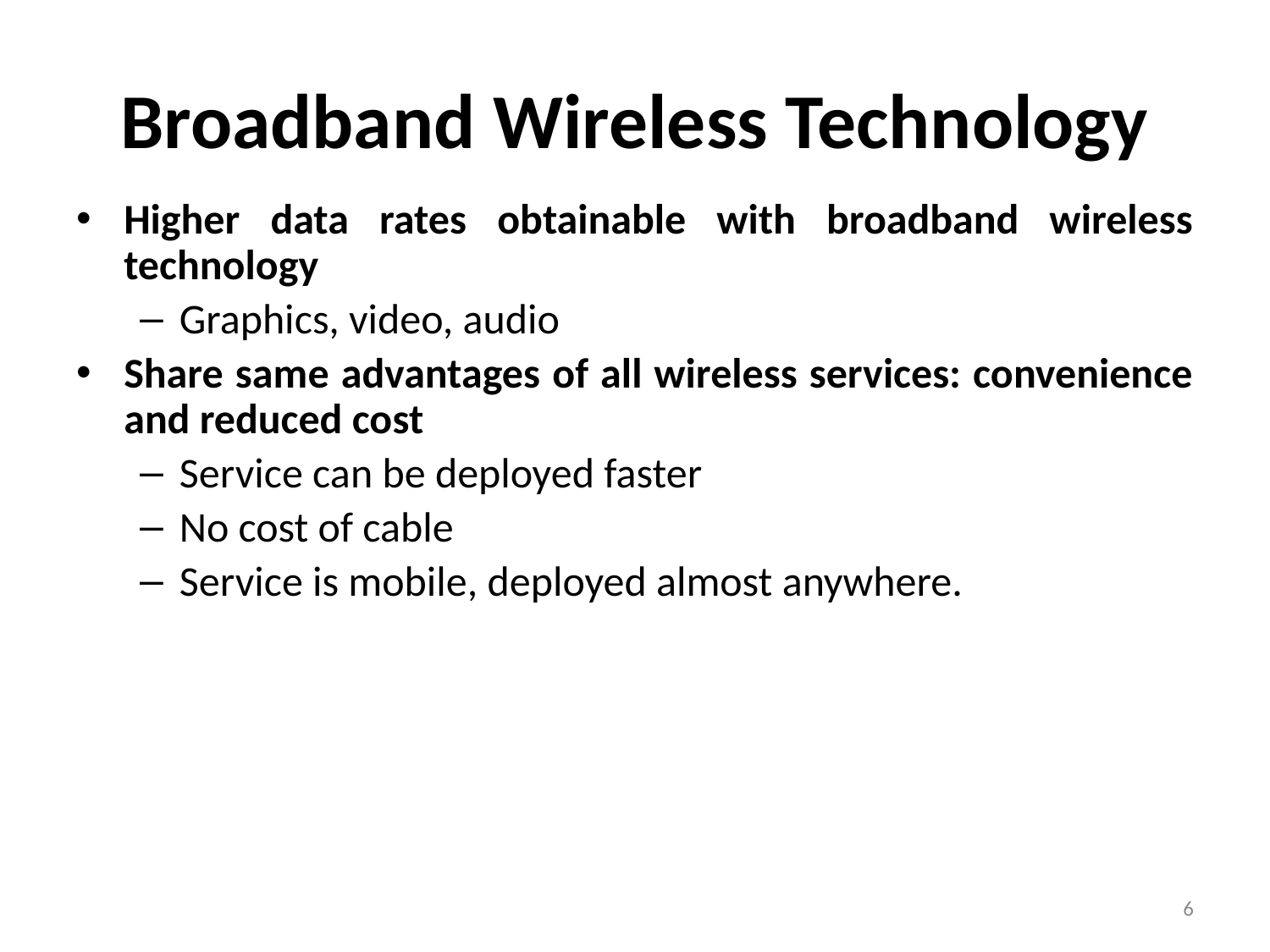

Broadband Wireless Technology
Higher data rates obtainable with broadband wireless technology
Graphics, video, audio
Share same advantages of all wireless services: convenience and reduced cost
Service can be deployed faster
No cost of cable
Service is mobile, deployed almost anywhere.

6